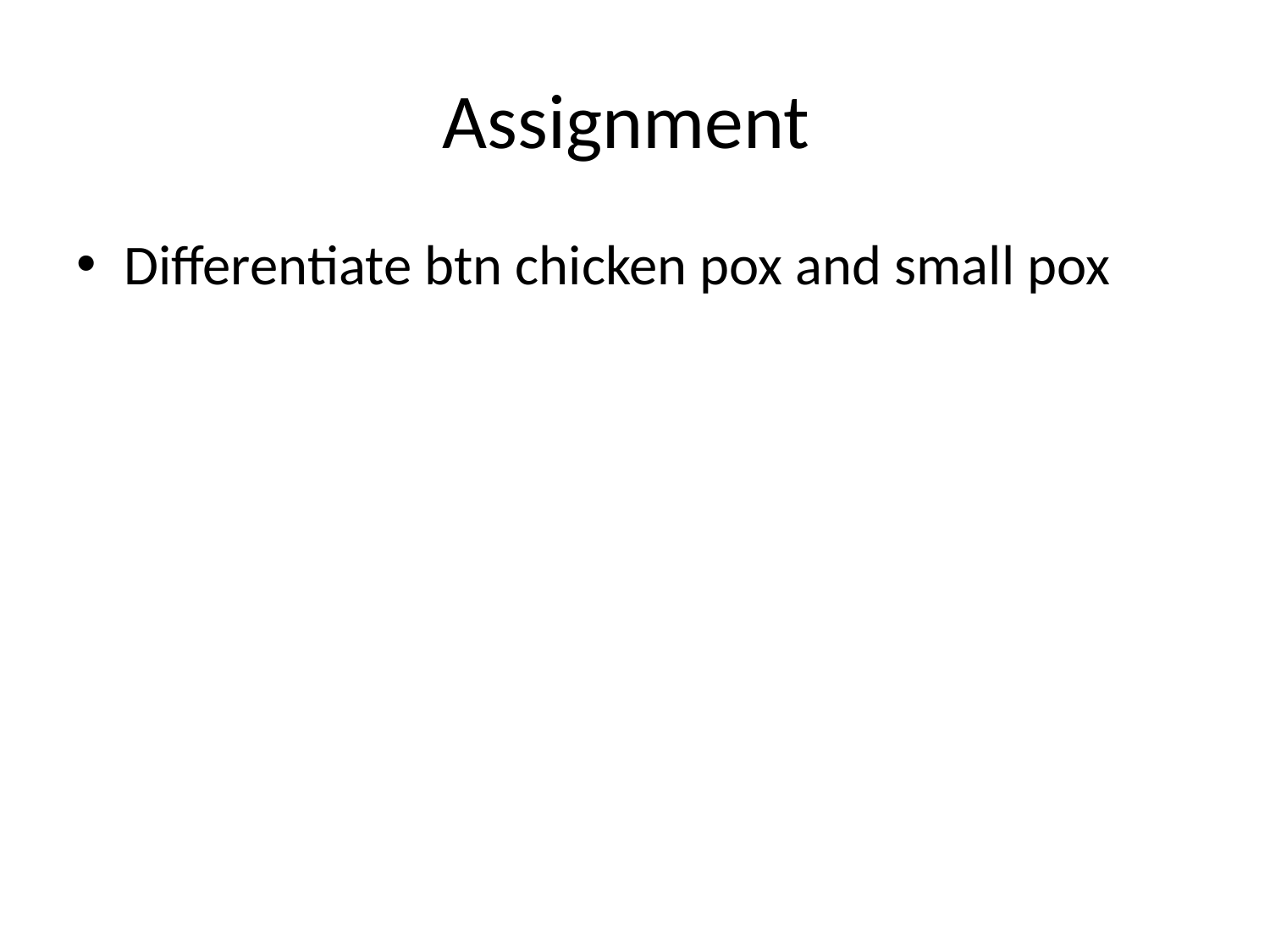

# Assignment
Differentiate btn chicken pox and small pox